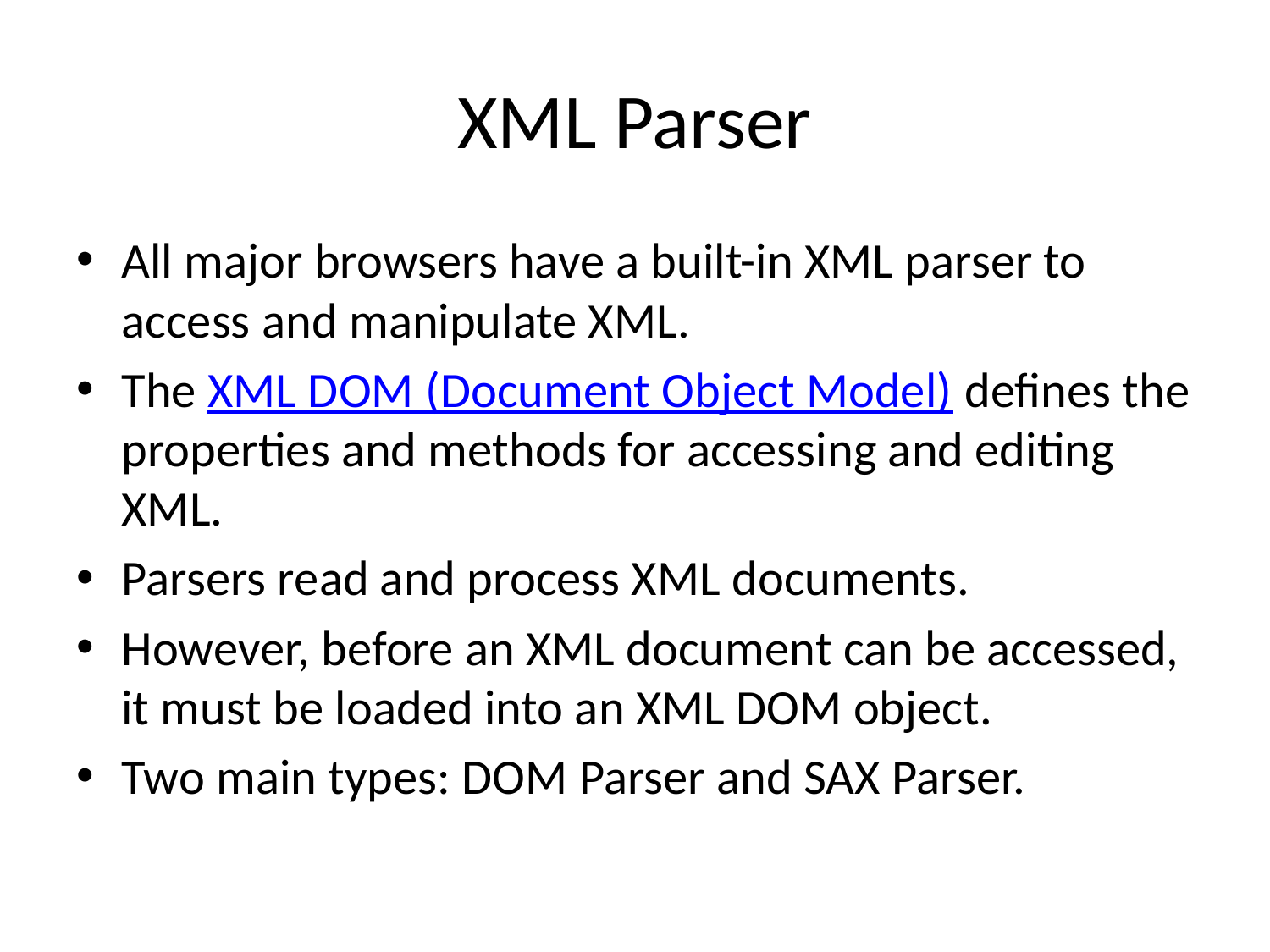

# XML Parser
All major browsers have a built-in XML parser to access and manipulate XML.
The XML DOM (Document Object Model) defines the properties and methods for accessing and editing XML.
Parsers read and process XML documents.
However, before an XML document can be accessed, it must be loaded into an XML DOM object.
Two main types: DOM Parser and SAX Parser.